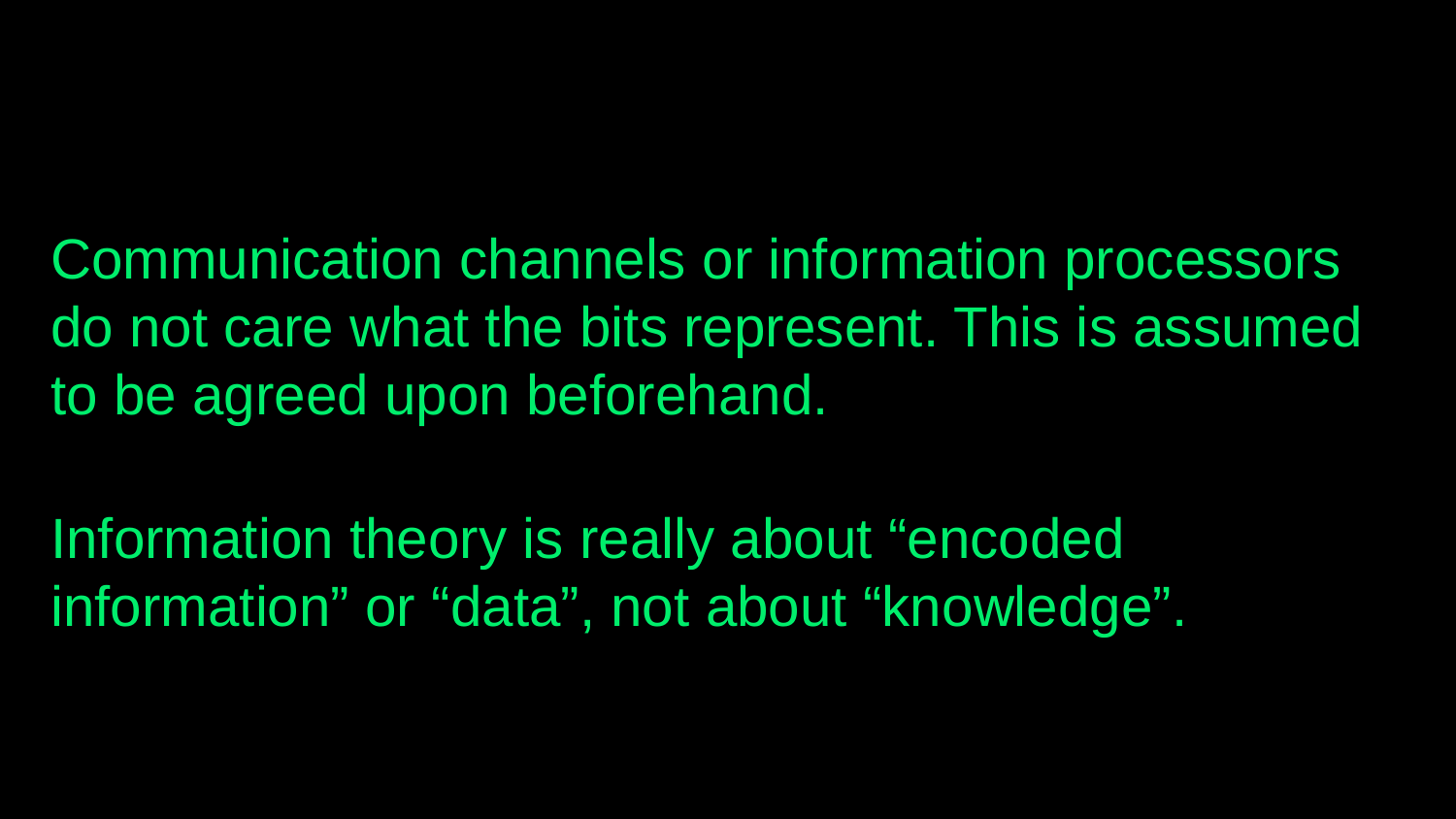

Communication channels or information processors do not care what the bits represent. This is assumed to be agreed upon beforehand.
Information theory is really about “encoded information” or “data”, not about “knowledge”.